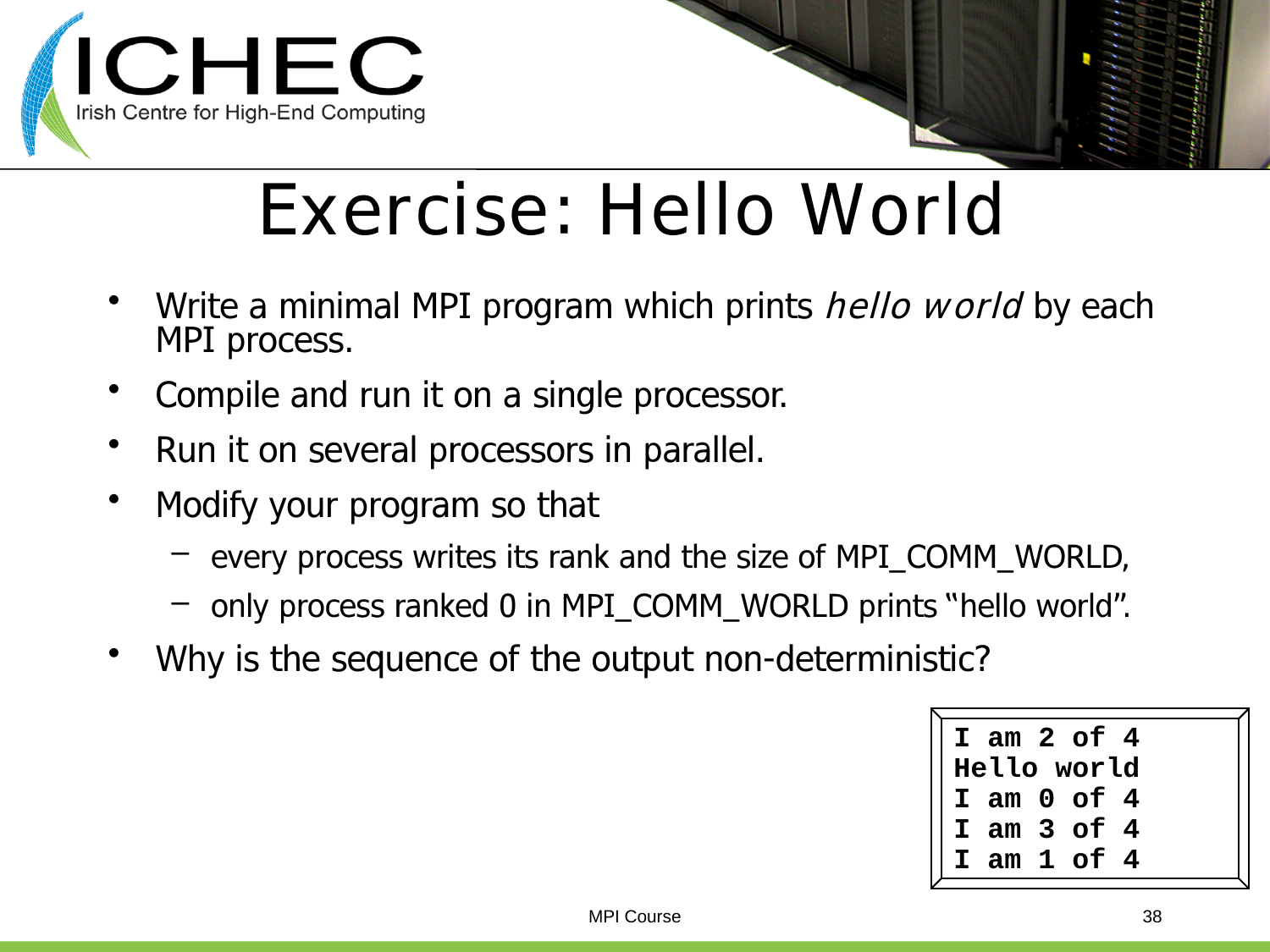

# Exercise: Hello World
Write a minimal MPI program which prints hello world by each MPI process.
Compile and run it on a single processor.
Run it on several processors in parallel.
Modify your program so that
every process writes its rank and the size of MPI_COMM_WORLD,
only process ranked 0 in MPI_COMM_WORLD prints “hello world”.
Why is the sequence of the output non-deterministic?

I am 2 of 4
Hello world
I am 0 of 4
I am 3 of 4
I am 1 of 4
MPI Course
38